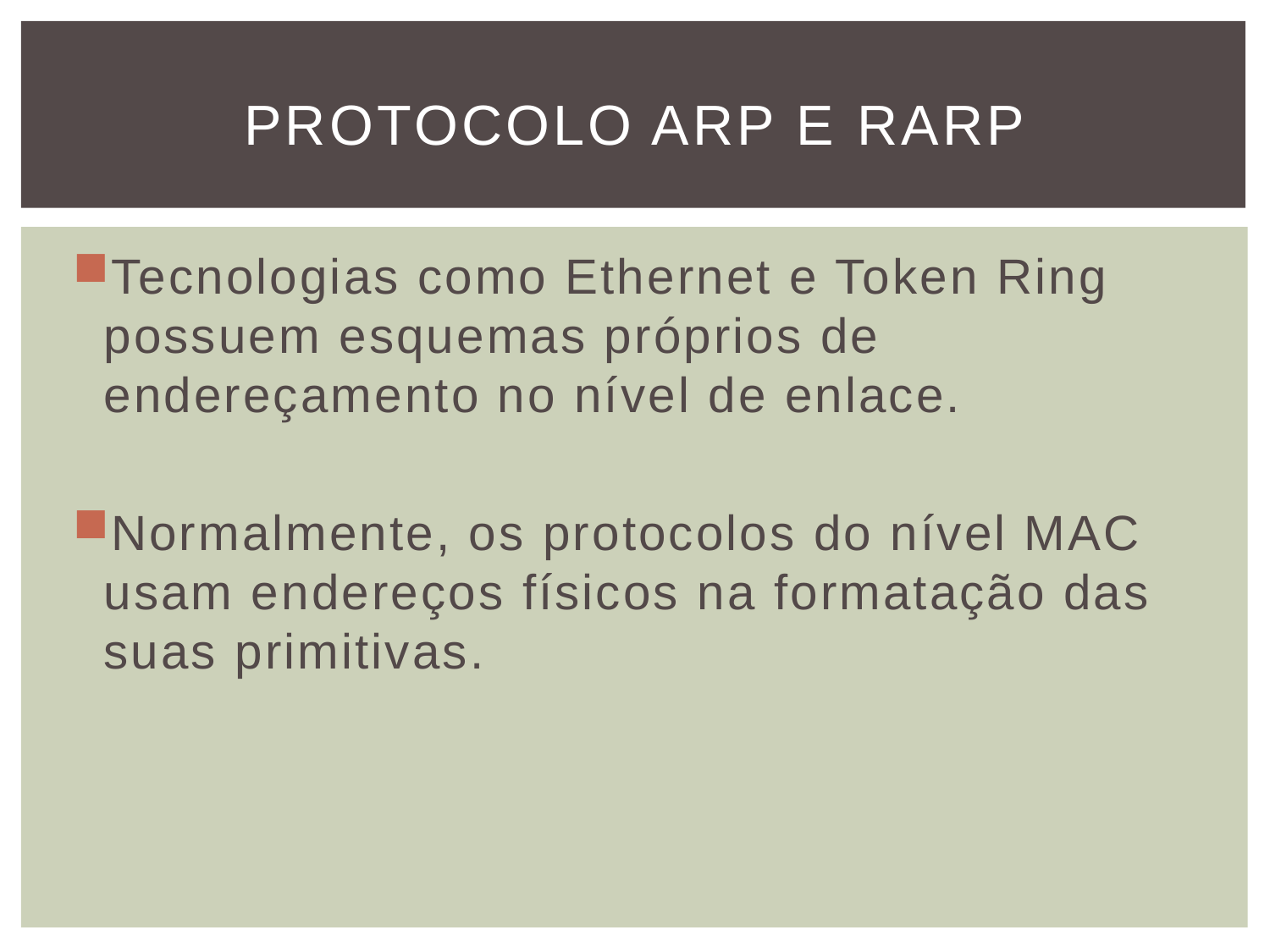

# PROTOCOLO ARP E RARP
Tecnologias como Ethernet e Token Ring possuem esquemas próprios de endereçamento no nível de enlace.

Normalmente, os protocolos do nível MAC usam endereços físicos na formatação das suas primitivas.